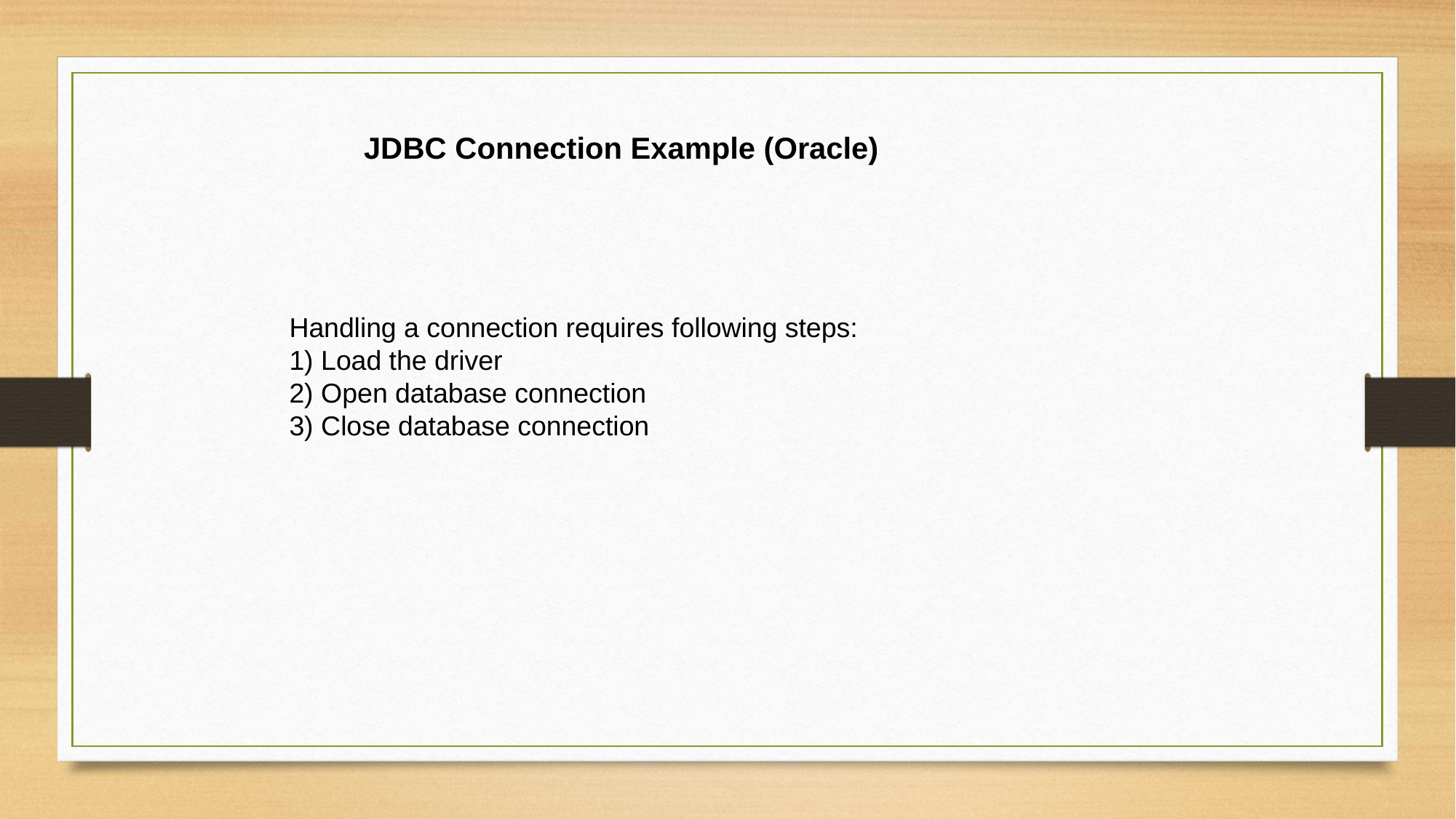

JDBC Connection Example (Oracle)

Handling a connection requires following steps:
1) Load the driver
2) Open database connection
3) Close database connection